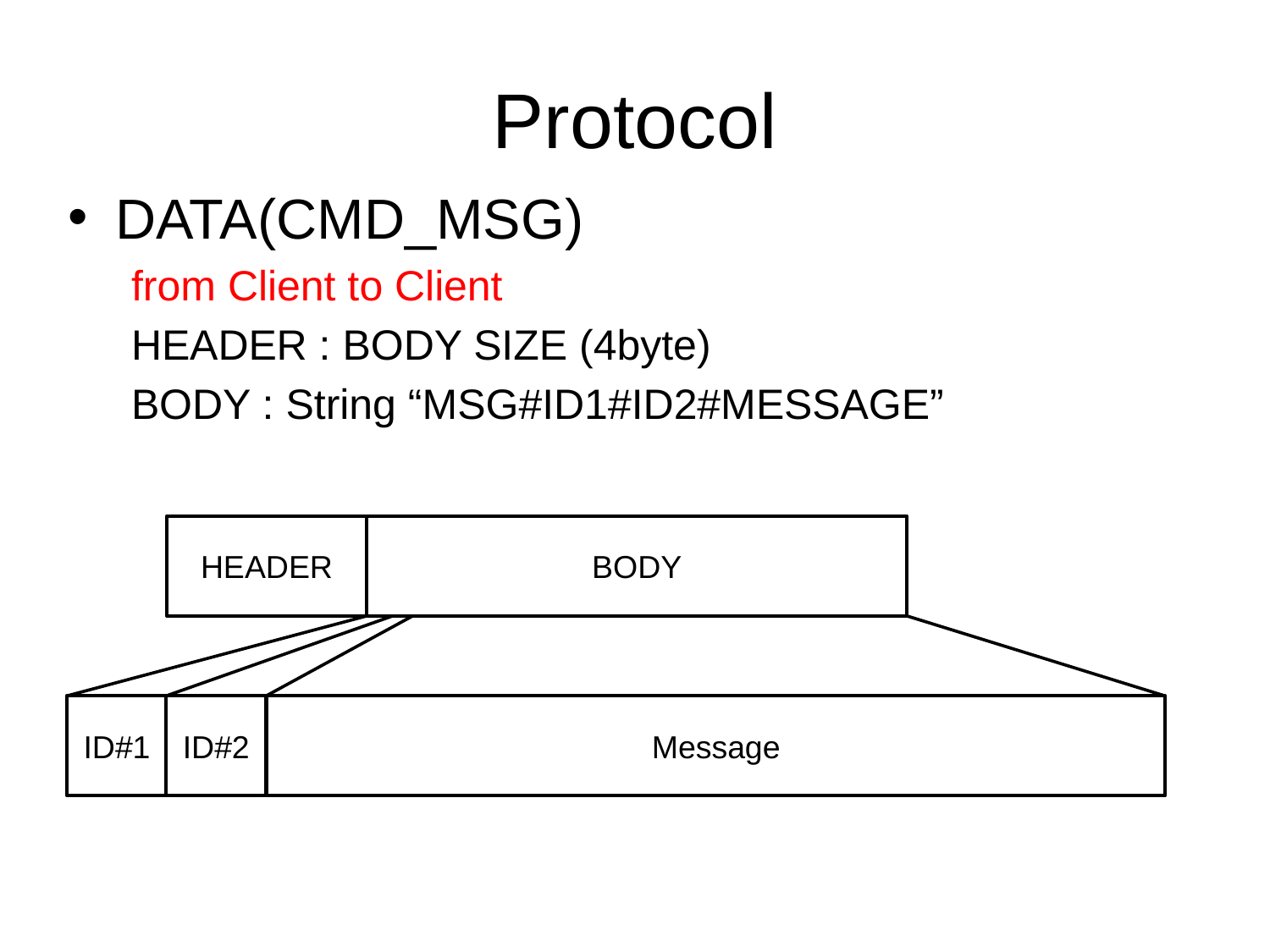

# Protocol
DATA(CMD_MSG)
from Client to Client
HEADER : BODY SIZE (4byte)
BODY : String “MSG#ID1#ID2#MESSAGE”
HEADER
BODY
ID#1
ID#2
Message